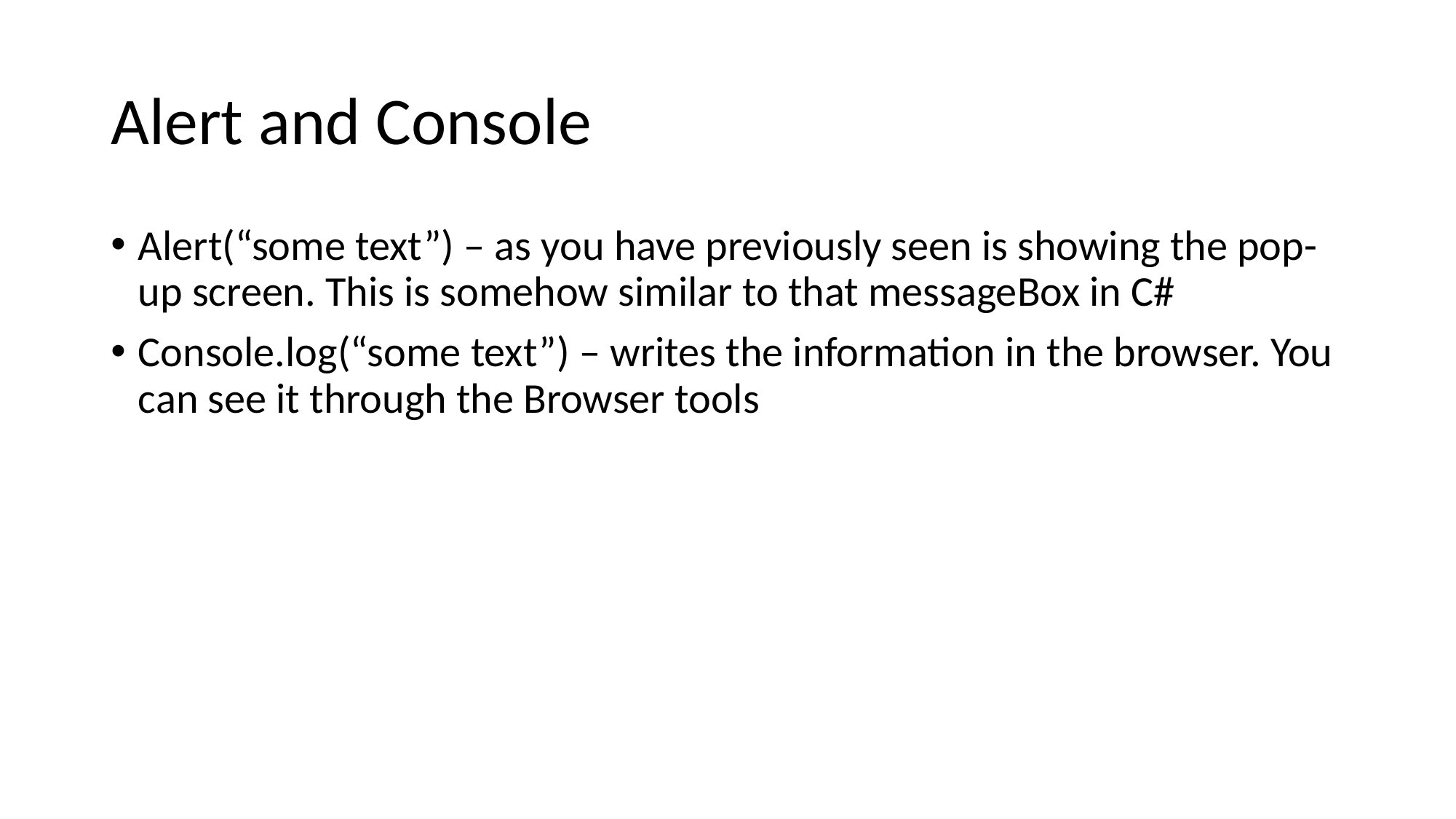

# Alert and Console
Alert(“some text”) – as you have previously seen is showing the pop-up screen. This is somehow similar to that messageBox in C#
Console.log(“some text”) – writes the information in the browser. You can see it through the Browser tools